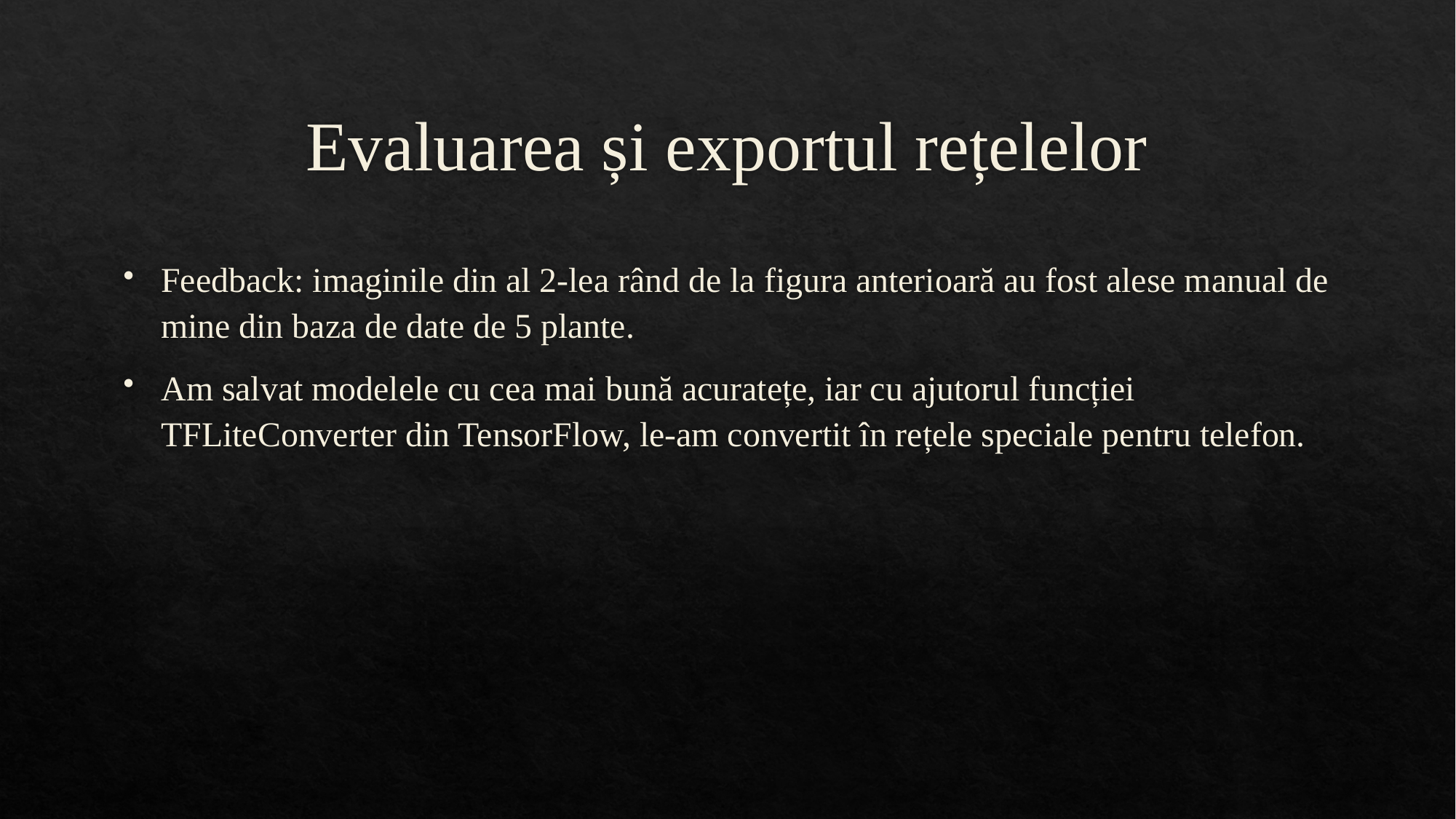

# Evaluarea și exportul rețelelor
Feedback: imaginile din al 2-lea rând de la figura anterioară au fost alese manual de mine din baza de date de 5 plante.
Am salvat modelele cu cea mai bună acuratețe, iar cu ajutorul funcției TFLiteConverter din TensorFlow, le-am convertit în rețele speciale pentru telefon.